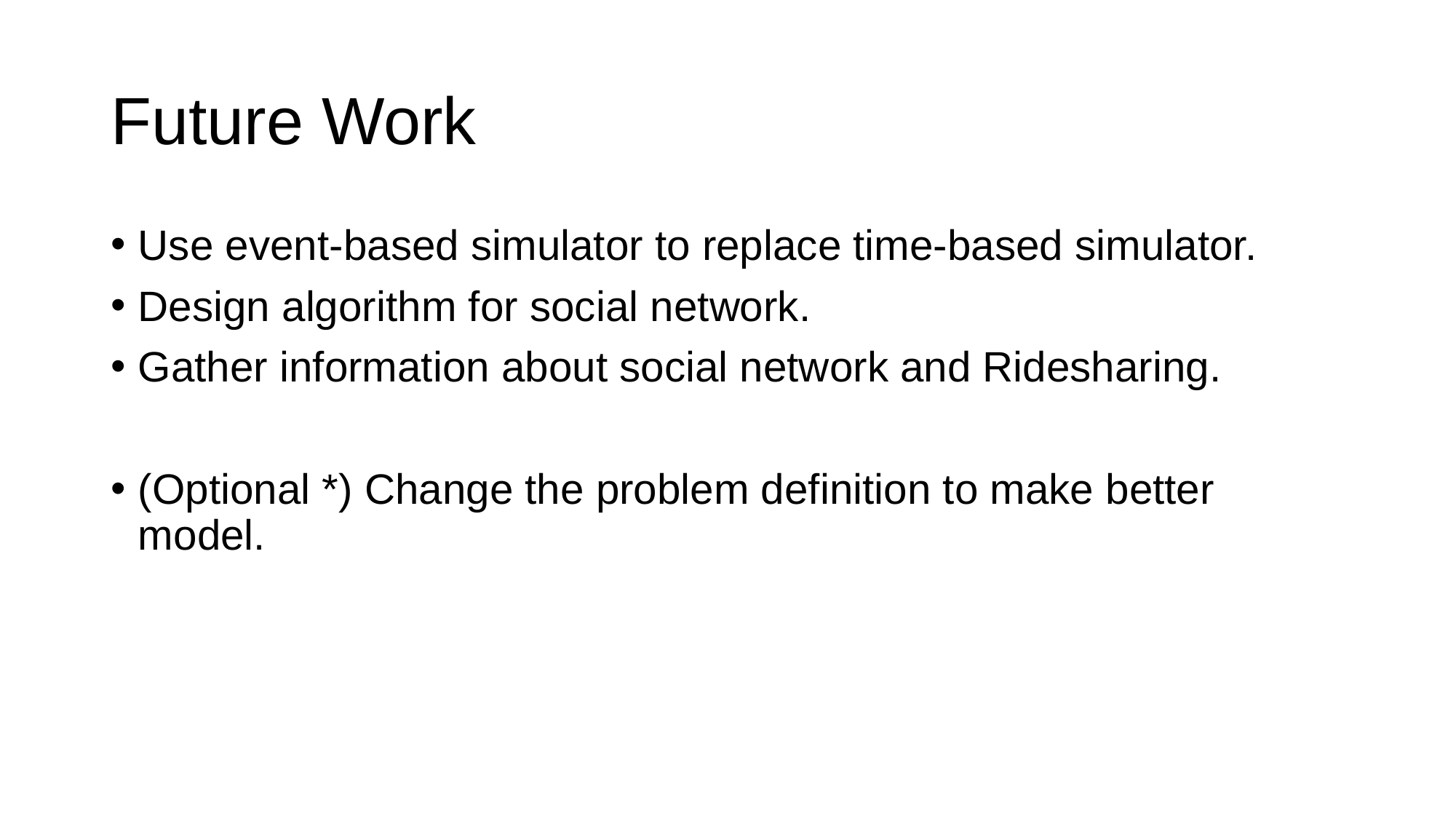

# Future Work
Use event-based simulator to replace time-based simulator.
Design algorithm for social network.
Gather information about social network and Ridesharing.

(Optional *) Change the problem definition to make better model.